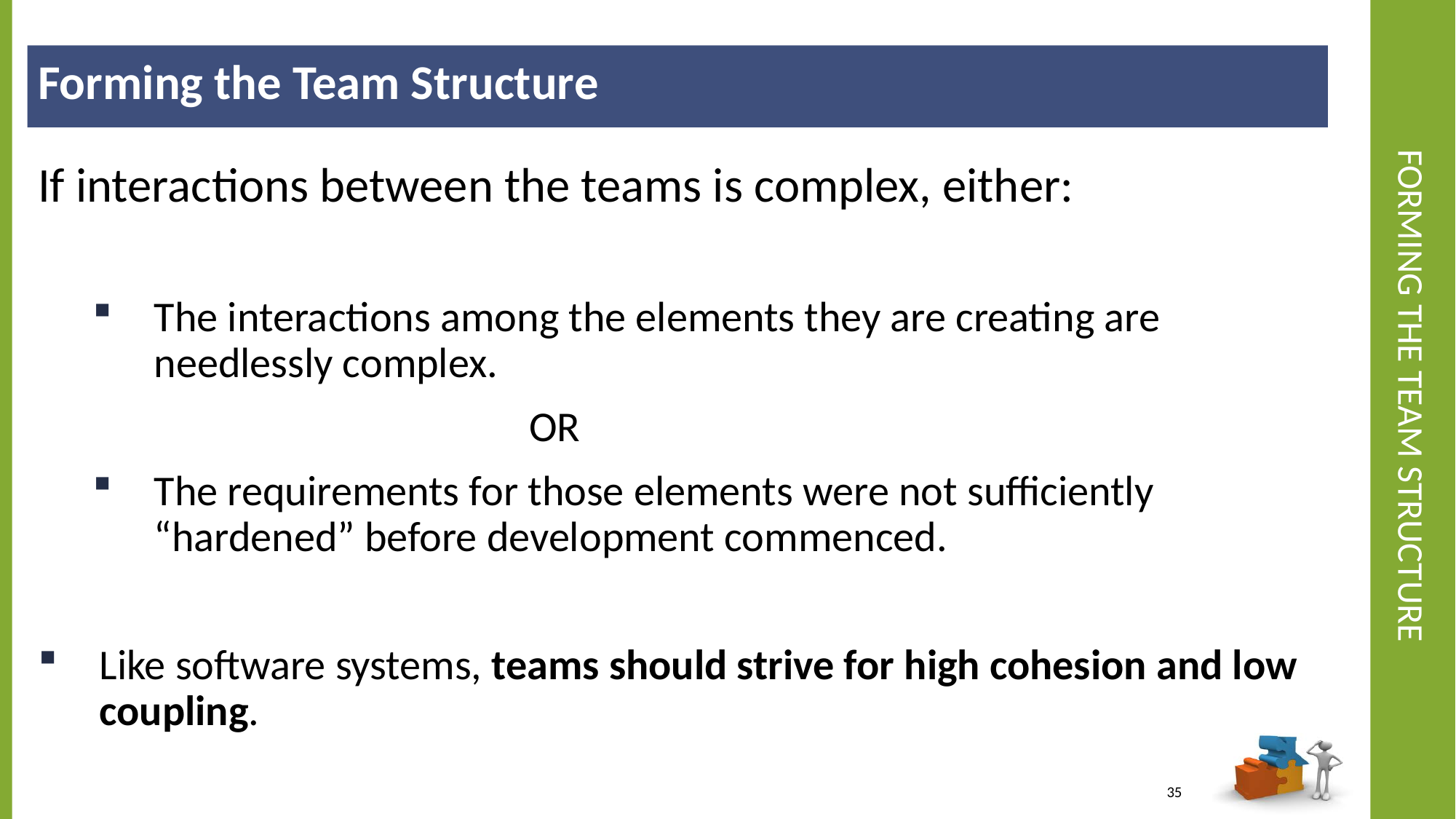

Forming the Team Structure
# Forming the Team Structure
If interactions between the teams is complex, either:

The interactions among the elements they are creating are needlessly complex.
	OR
The requirements for those elements were not sufficiently “hardened” before development commenced.

Like software systems, teams should strive for high cohesion and low coupling.

35